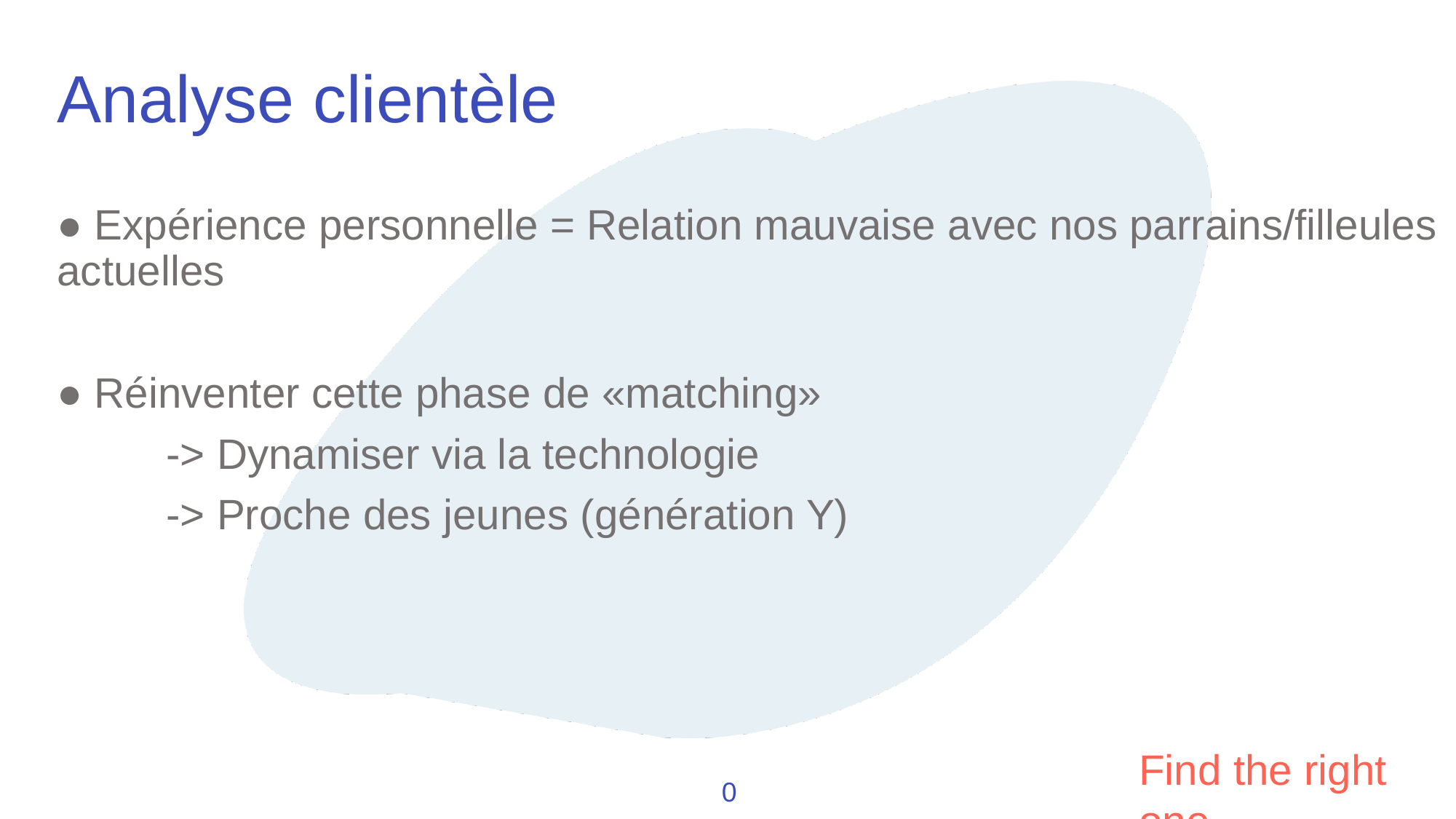

Analyse clientèle
● Expérience personnelle = Relation mauvaise avec nos parrains/filleules actuelles

● Réinventer cette phase de «matching»
	-> Dynamiser via la technologie
	-> Proche des jeunes (génération Y)
Find the right one
0